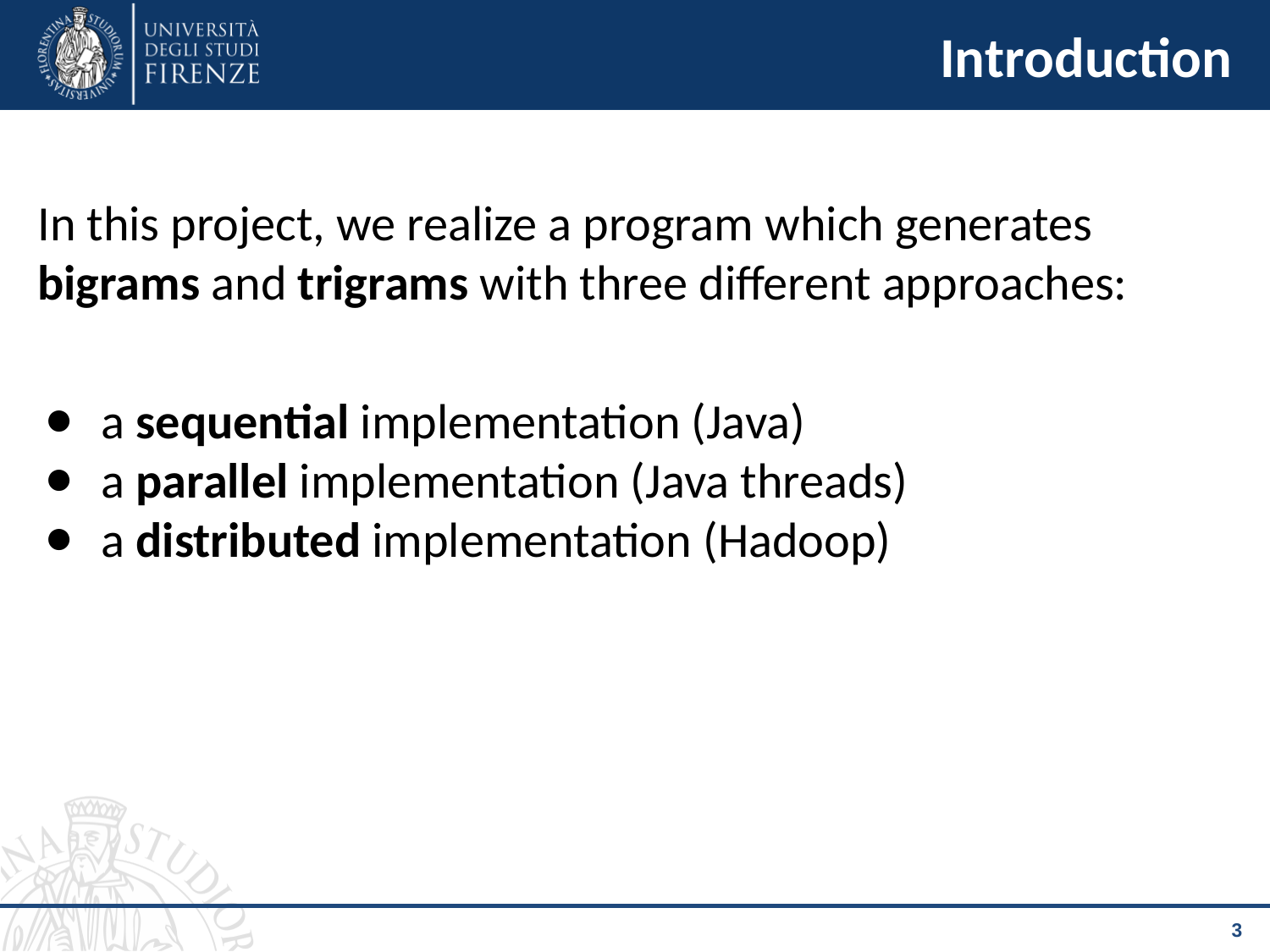

# Introduction
In this project, we realize a program which generates bigrams and trigrams with three different approaches:

a sequential implementation (Java)
a parallel implementation (Java threads)
a distributed implementation (Hadoop)
3